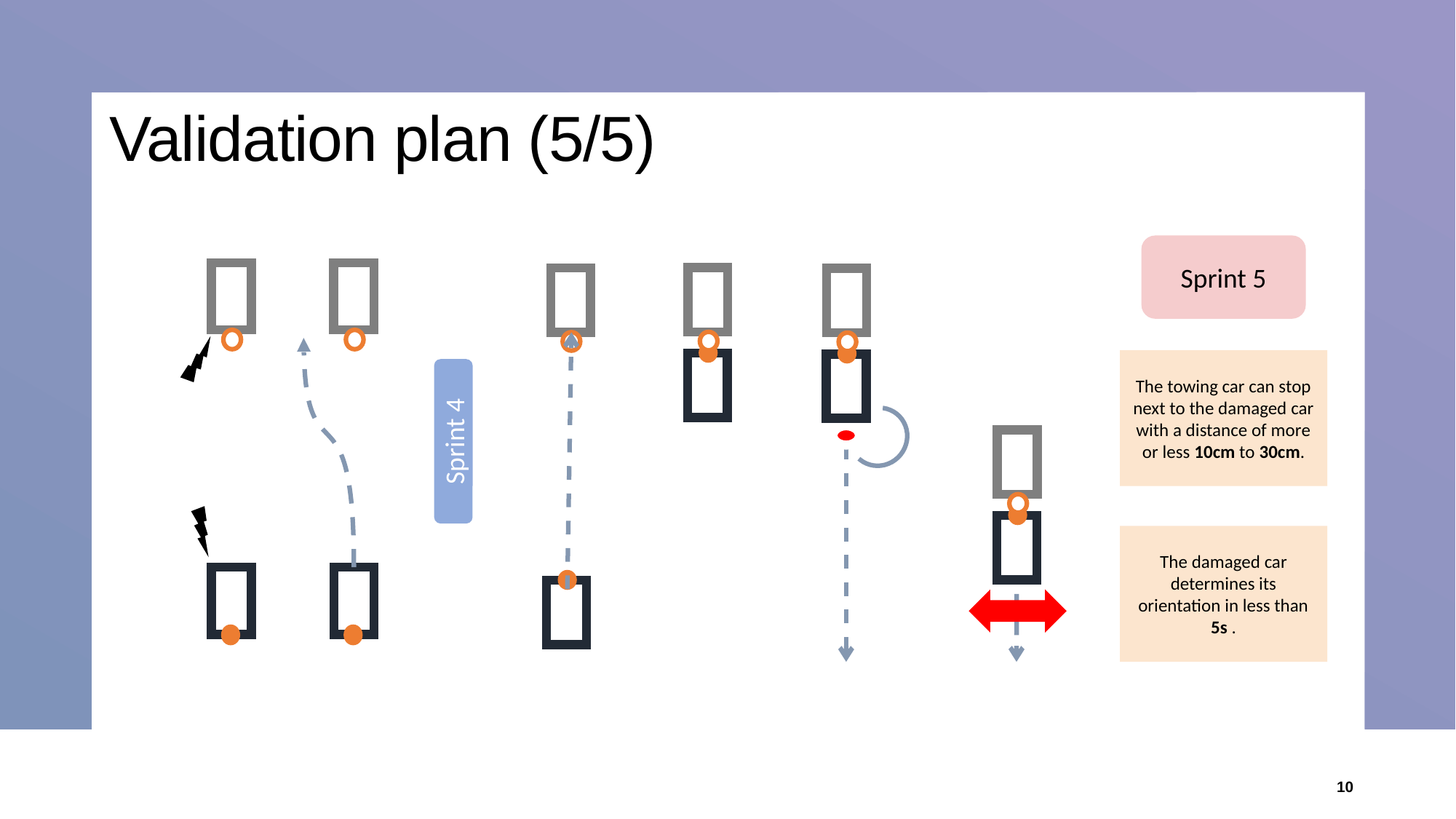

Validation plan (5/5)
Sprint 5

The towing car can stop next to the damaged car with a distance of more or less 10cm to 30cm.

Sprint 4

The damaged car determines its orientation in less than 5s .

10